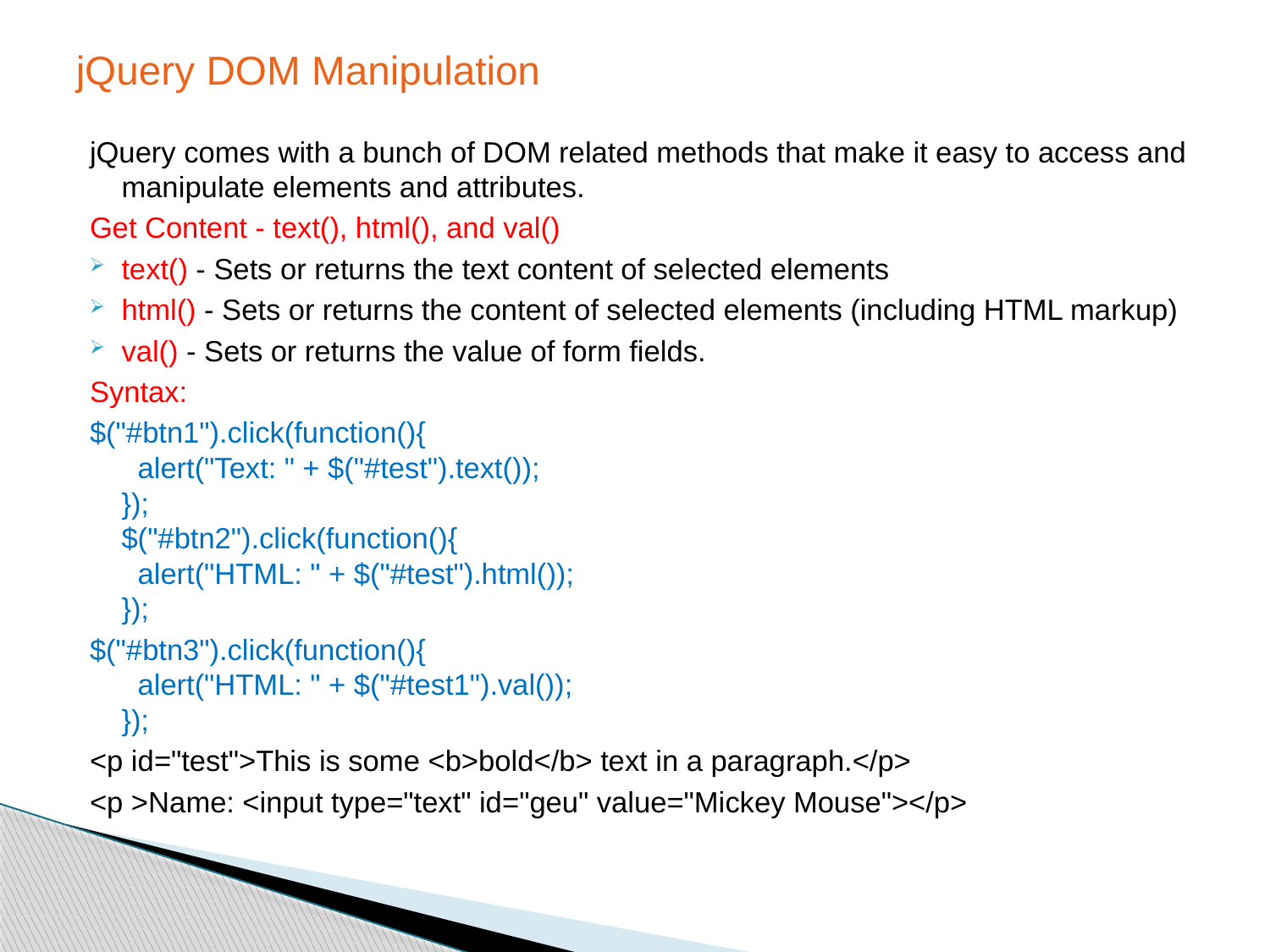

# jQuery DOM Manipulation
jQuery comes with a bunch of DOM related methods that make it easy to access and manipulate elements and attributes.
Get Content - text(), html(), and val()
text() - Sets or returns the text content of selected elements
html() - Sets or returns the content of selected elements (including HTML markup)
val() - Sets or returns the value of form fields.
Syntax:
$("#btn1").click(function(){
  alert("Text: " + $("#test").text());
});
$("#btn2").click(function(){
  alert("HTML: " + $("#test").html());
});
$("#btn3").click(function(){
  alert("HTML: " + $("#test1").val());
});
<p id="test">This is some <b>bold</b> text in a paragraph.</p>
<p >Name: <input type="text" id="geu" value="Mickey Mouse"></p>